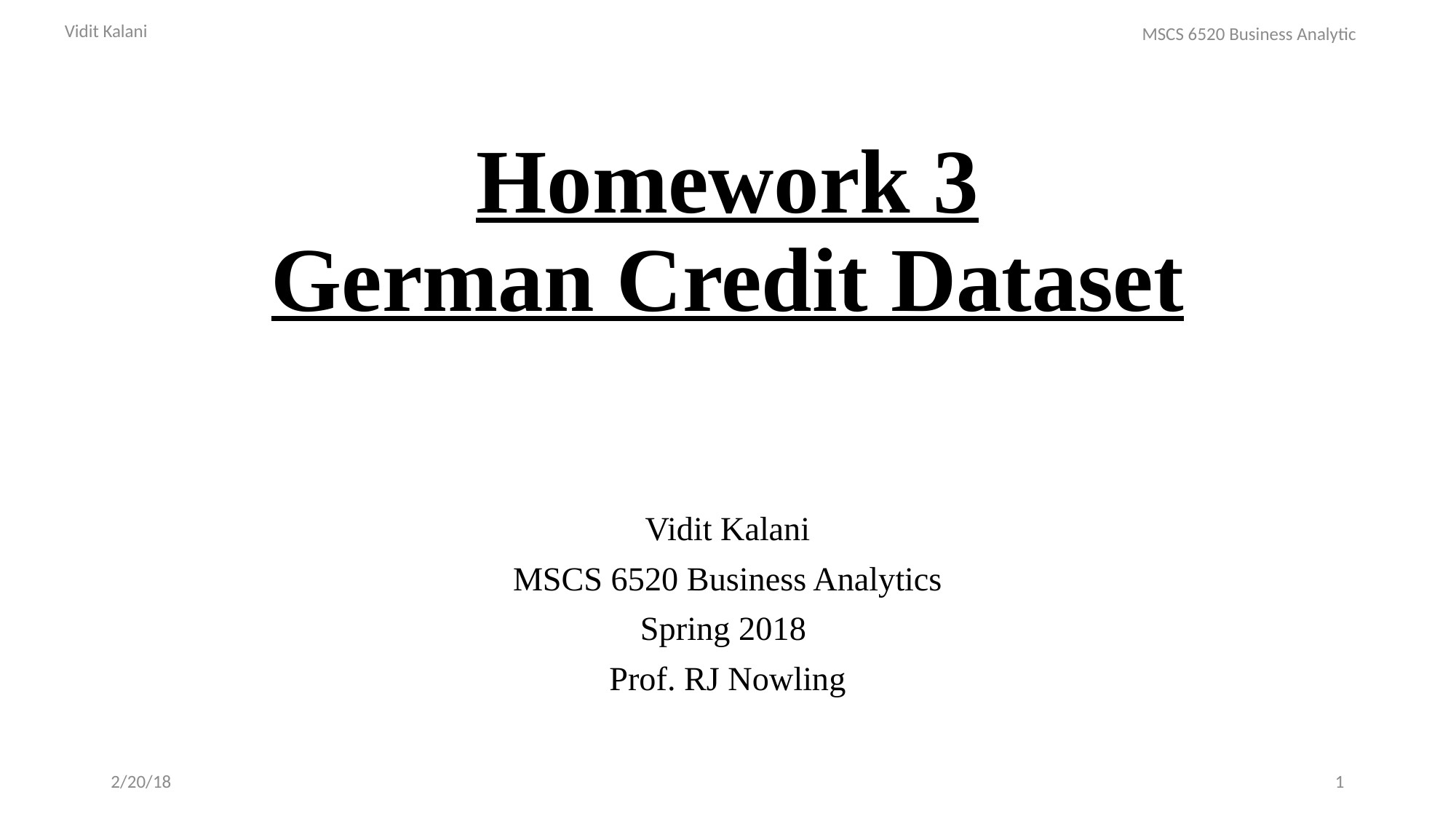

Vidit Kalani
MSCS 6520 Business Analytic
# Homework 3 German Credit Dataset
Vidit Kalani
 MSCS 6520 Business Analytics
Spring 2018
Prof. RJ Nowling

2/20/18
1